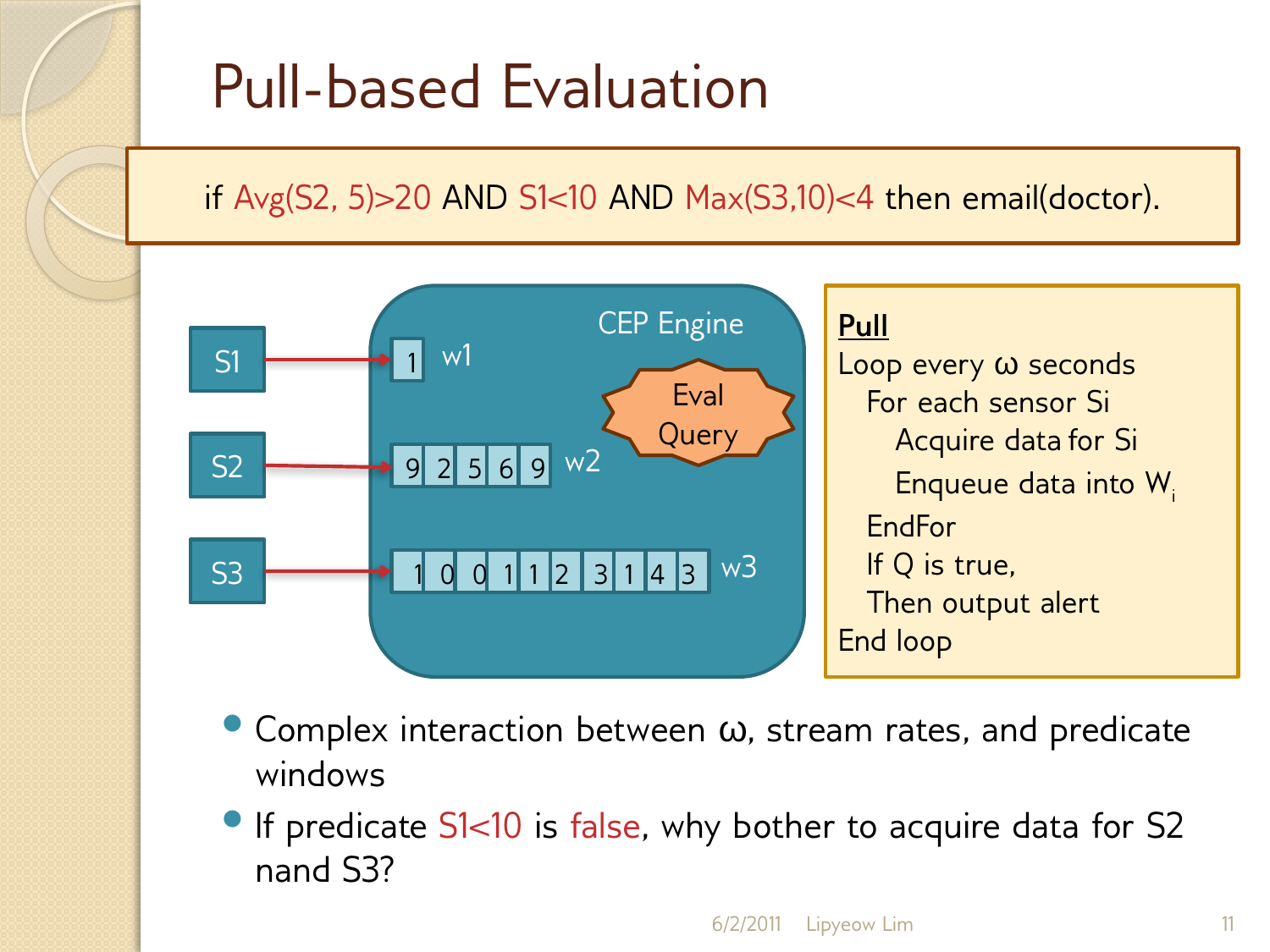

# Pull-based Evaluation
if Avg(S2, 5)>20 AND S1<10 AND Max(S3,10)<4 then email(doctor).

Pull
Loop every ω seconds
   For each sensor Si
      Acquire data for Si
      Enqueue data into Wi
   EndFor
   If Q is true,
   Then output alert
End loop
CEP Engine
S1
w1

1
Eval Query
S2
w2

9  2  5  6  9
S3
w3

1  0  0  1  1  2   3  1  4  3
Complex interaction between ω, stream rates, and predicate windows
If predicate S1<10 is false, why bother to acquire data for S2 nand S3?
6/2/2011
Lipyeow Lim
11